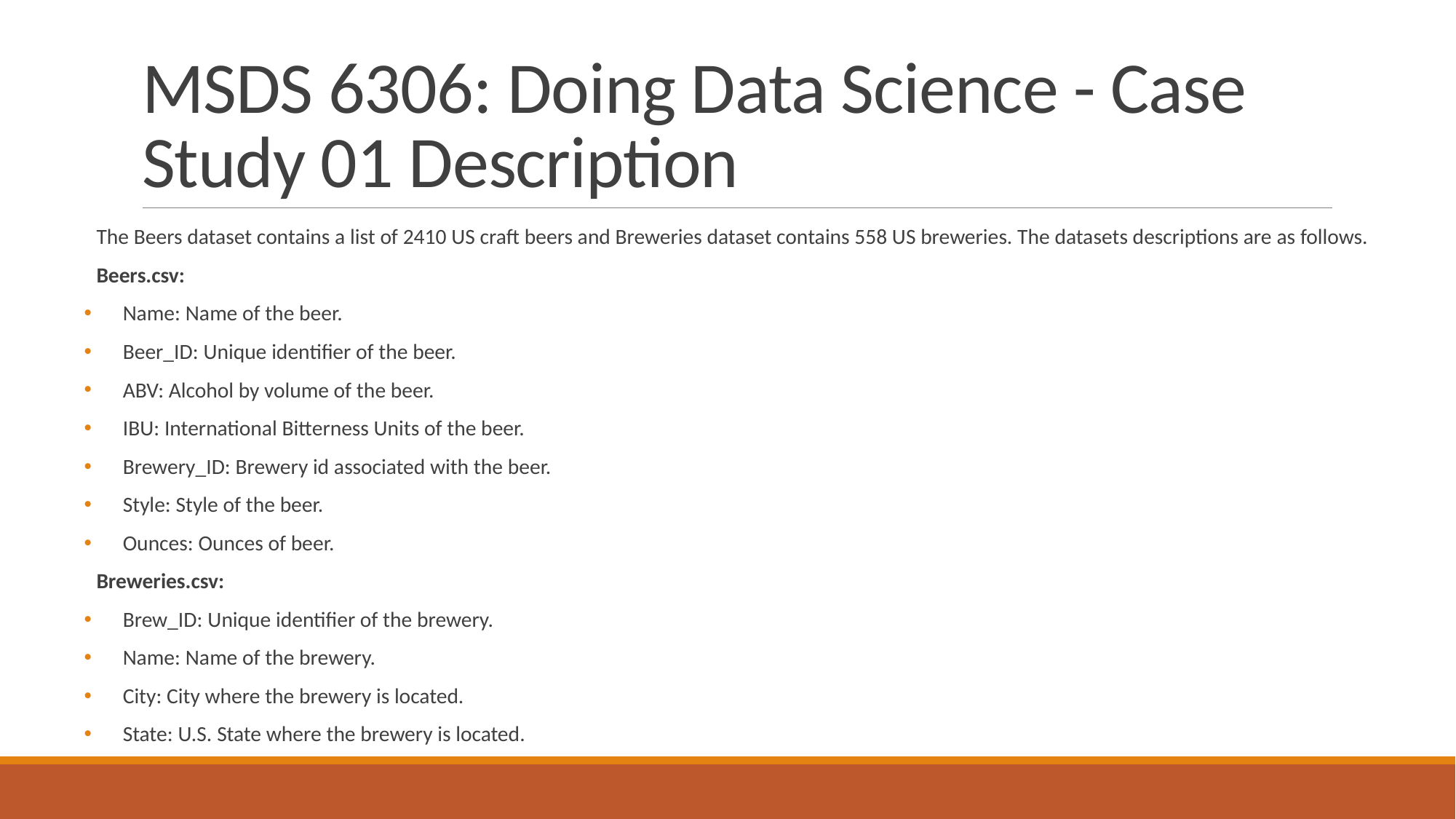

# MSDS 6306: Doing Data Science - Case Study 01 Description
The Beers dataset contains a list of 2410 US craft beers and Breweries dataset contains 558 US breweries. The datasets descriptions are as follows.
Beers.csv:
Name: Name of the beer.
Beer_ID: Unique identifier of the beer.
ABV: Alcohol by volume of the beer.
IBU: International Bitterness Units of the beer.
Brewery_ID: Brewery id associated with the beer.
Style: Style of the beer.
Ounces: Ounces of beer.
Breweries.csv:
Brew_ID: Unique identifier of the brewery.
Name: Name of the brewery.
City: City where the brewery is located.
State: U.S. State where the brewery is located.